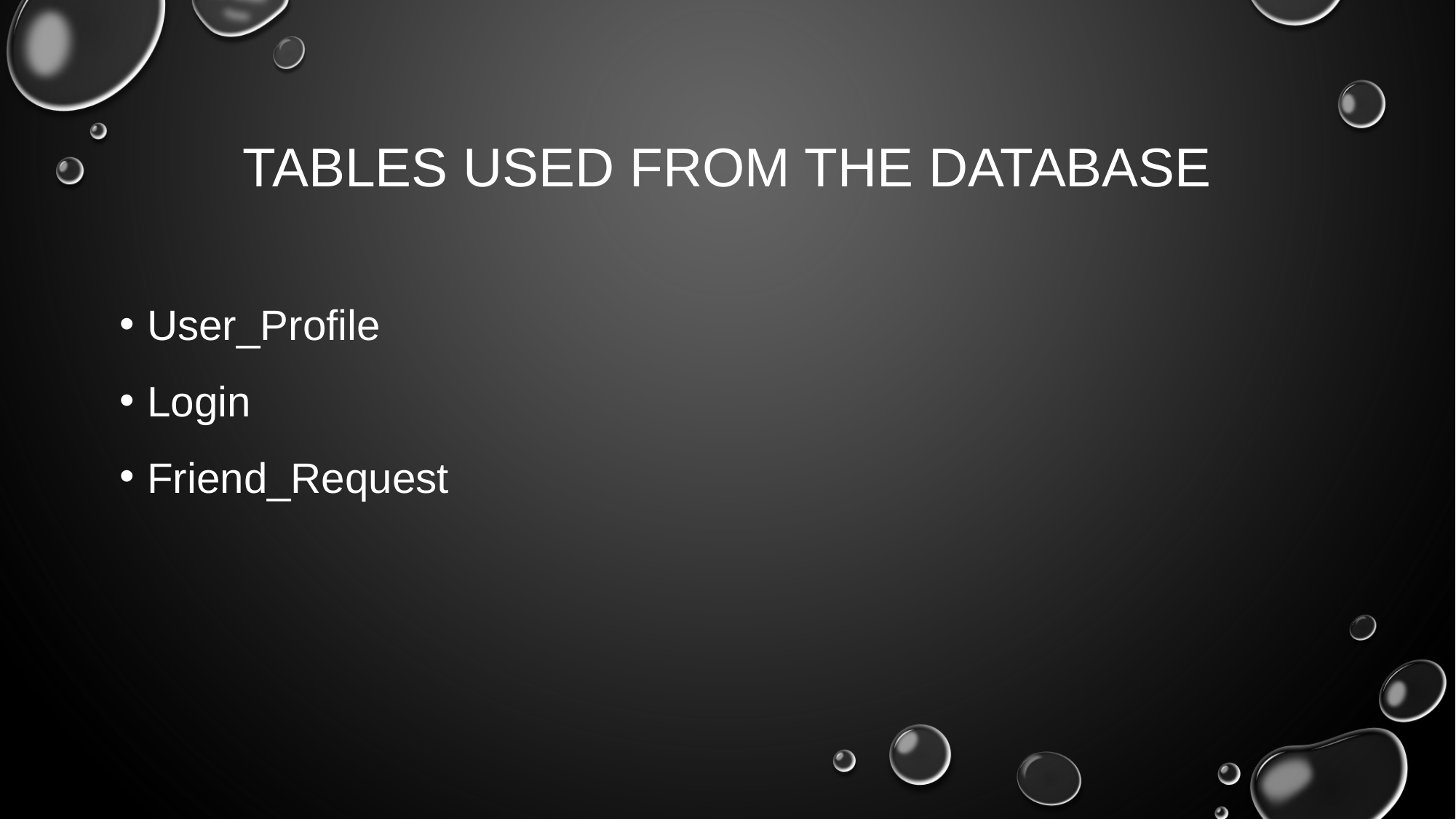

# Tables used from the database
User_Profile
Login
Friend_Request